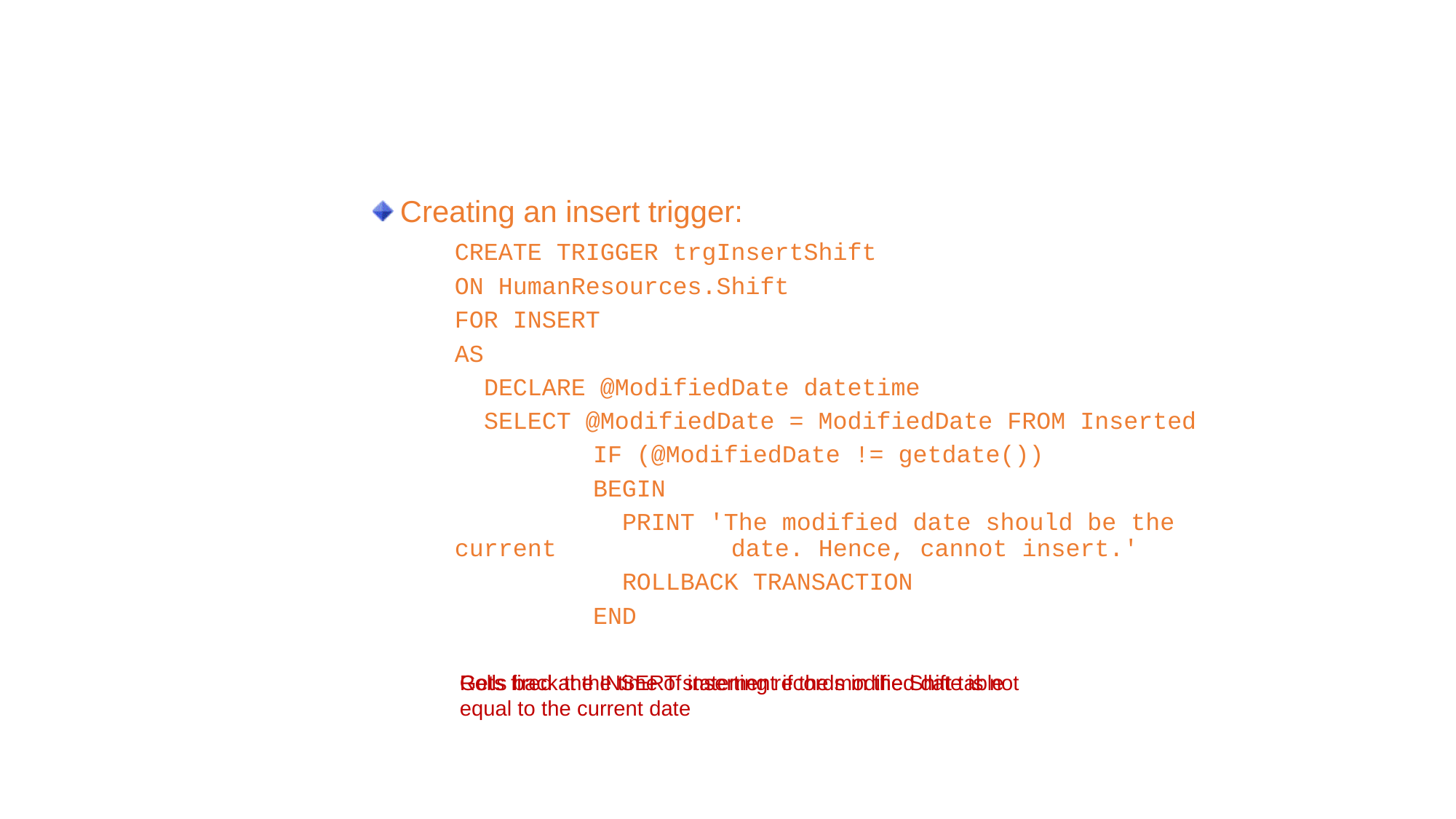

Creating Triggers (Contd.)
Creating an insert trigger:
	CREATE TRIGGER trgInsertShift
	ON HumanResources.Shift
	FOR INSERT
	AS
	  DECLARE @ModifiedDate datetime
	  SELECT @ModifiedDate = ModifiedDate FROM Inserted
		  IF (@ModifiedDate != getdate())
		  BEGIN
		    PRINT 'The modified date should be the current 	    date. Hence, cannot insert.'
		    ROLLBACK TRANSACTION
		  END

Rolls back the INSERT statement if the modified date is not equal to the current date
Gets fired at the time of inserting records in the Shift table